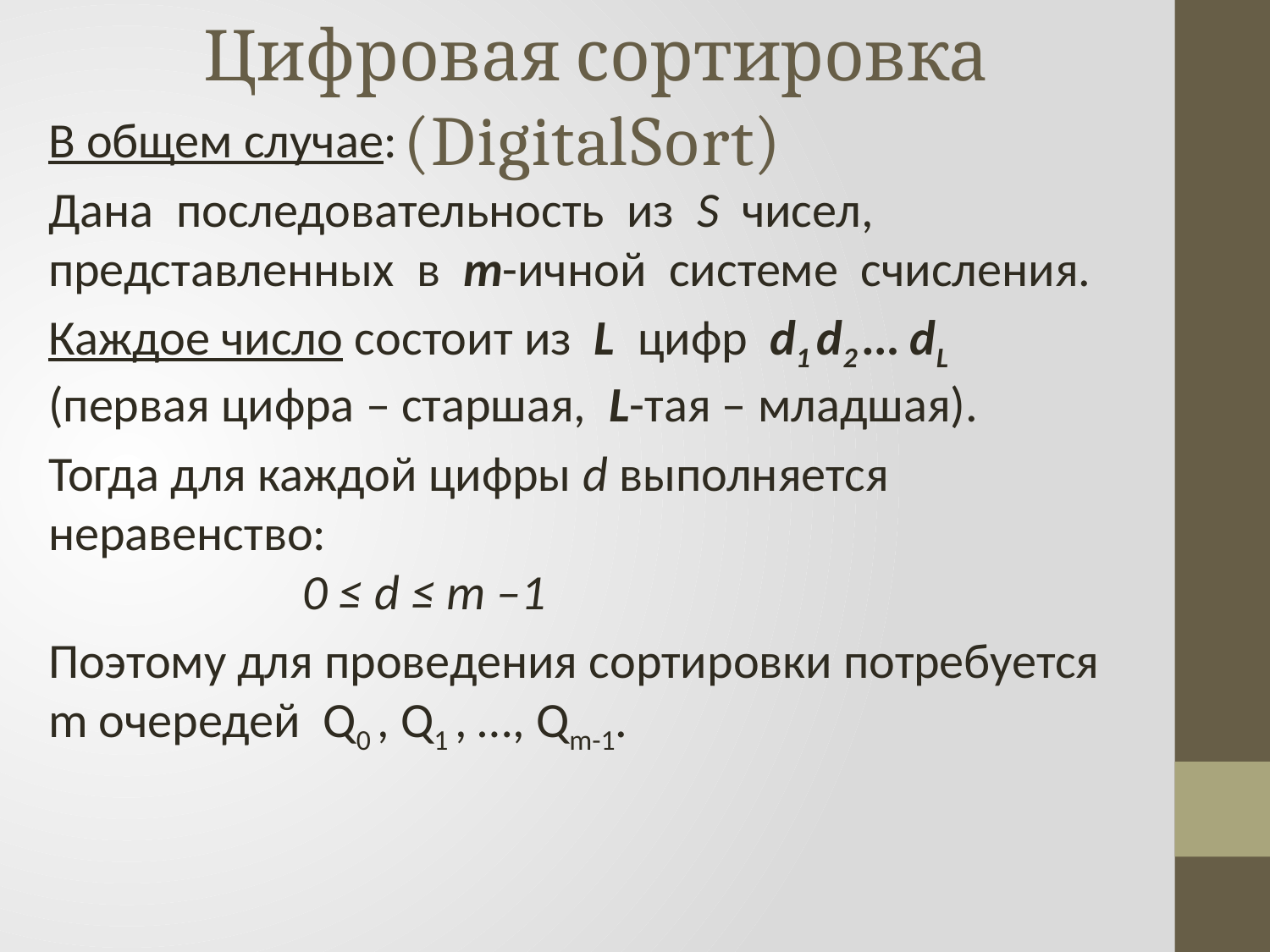

Цифровая сортировка (DigitalSort)
В общем случае:
Дана  последовательность  из  S  чисел,
представленных  в  m-ичной  системе  счисления.
Каждое число состоит из  L  цифр  d1 d2 … dL
(первая цифра – старшая,  L-тая – младшая).
Тогда для каждой цифры d выполняется неравенство:
		0 ≤ d ≤ m –1
Поэтому для проведения сортировки потребуется
m очередей  Q0 , Q1 , …, Qm-1.